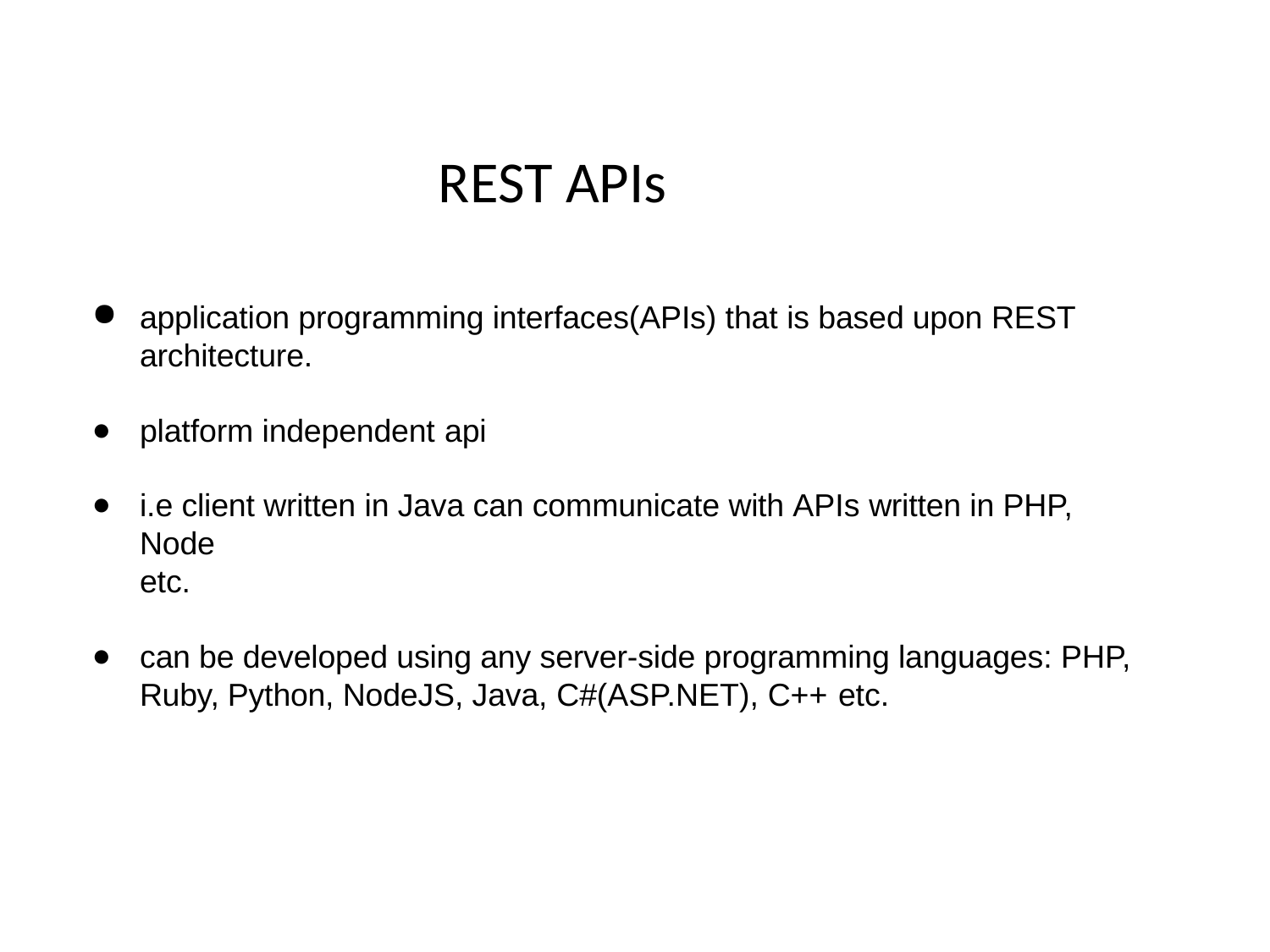

# REST APIs
application programming interfaces(APIs) that is based upon REST  architecture.

platform independent api

i.e client written in Java can communicate with APIs written in PHP, Node
etc.

can be developed using any server-side programming languages: PHP,  Ruby, Python, NodeJS, Java, C#(ASP.NET), C++ etc.